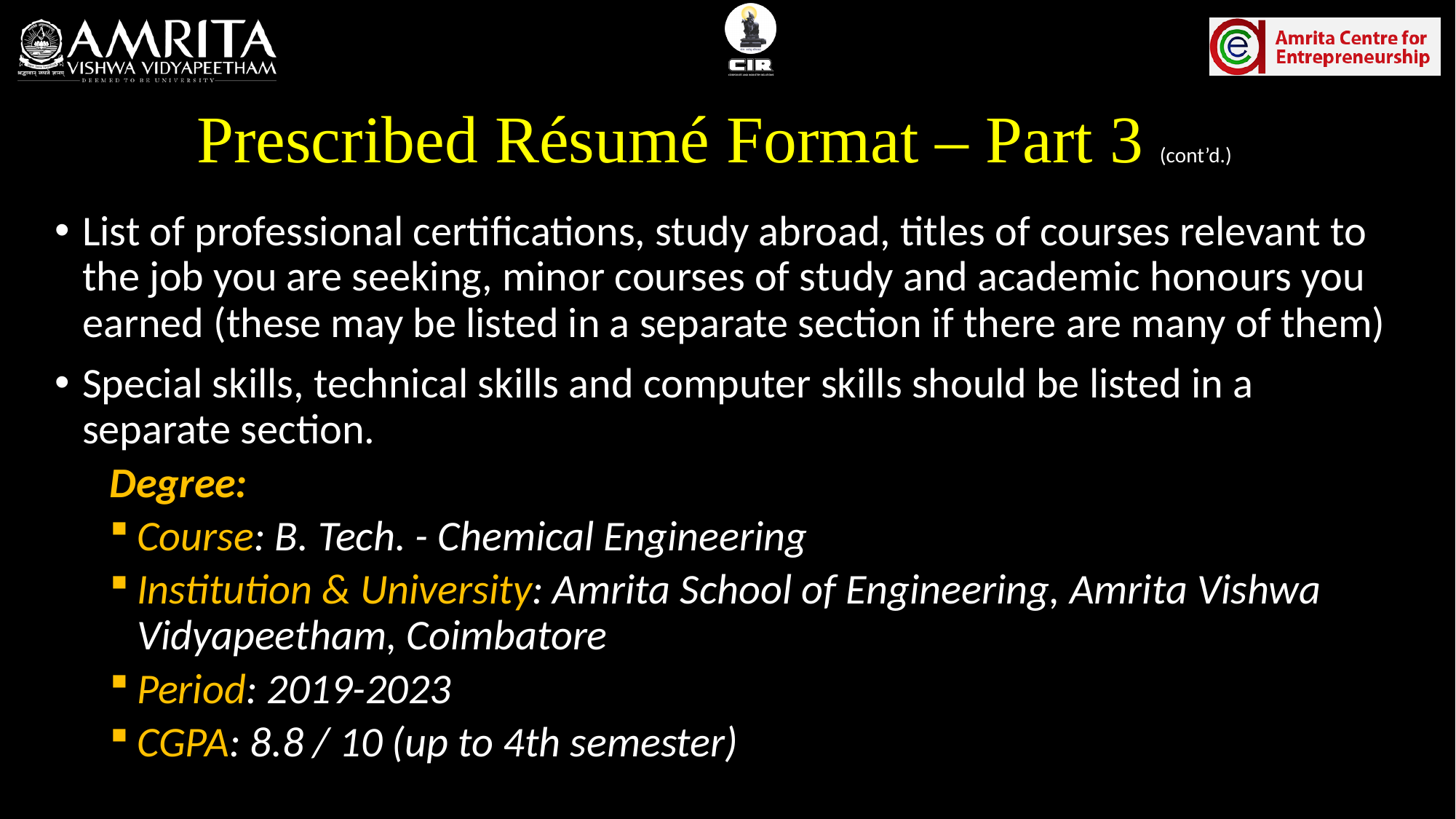

# Prescribed Résumé Format – Part 3 (cont’d.)
List of professional certifications, study abroad, titles of courses relevant to the job you are seeking, minor courses of study and academic honours you earned (these may be listed in a separate section if there are many of them)
Special skills, technical skills and computer skills should be listed in a separate section.
Degree:
Course: B. Tech. - Chemical Engineering
Institution & University: Amrita School of Engineering, Amrita Vishwa Vidyapeetham, Coimbatore
Period: 2019-2023
CGPA: 8.8 / 10 (up to 4th semester)